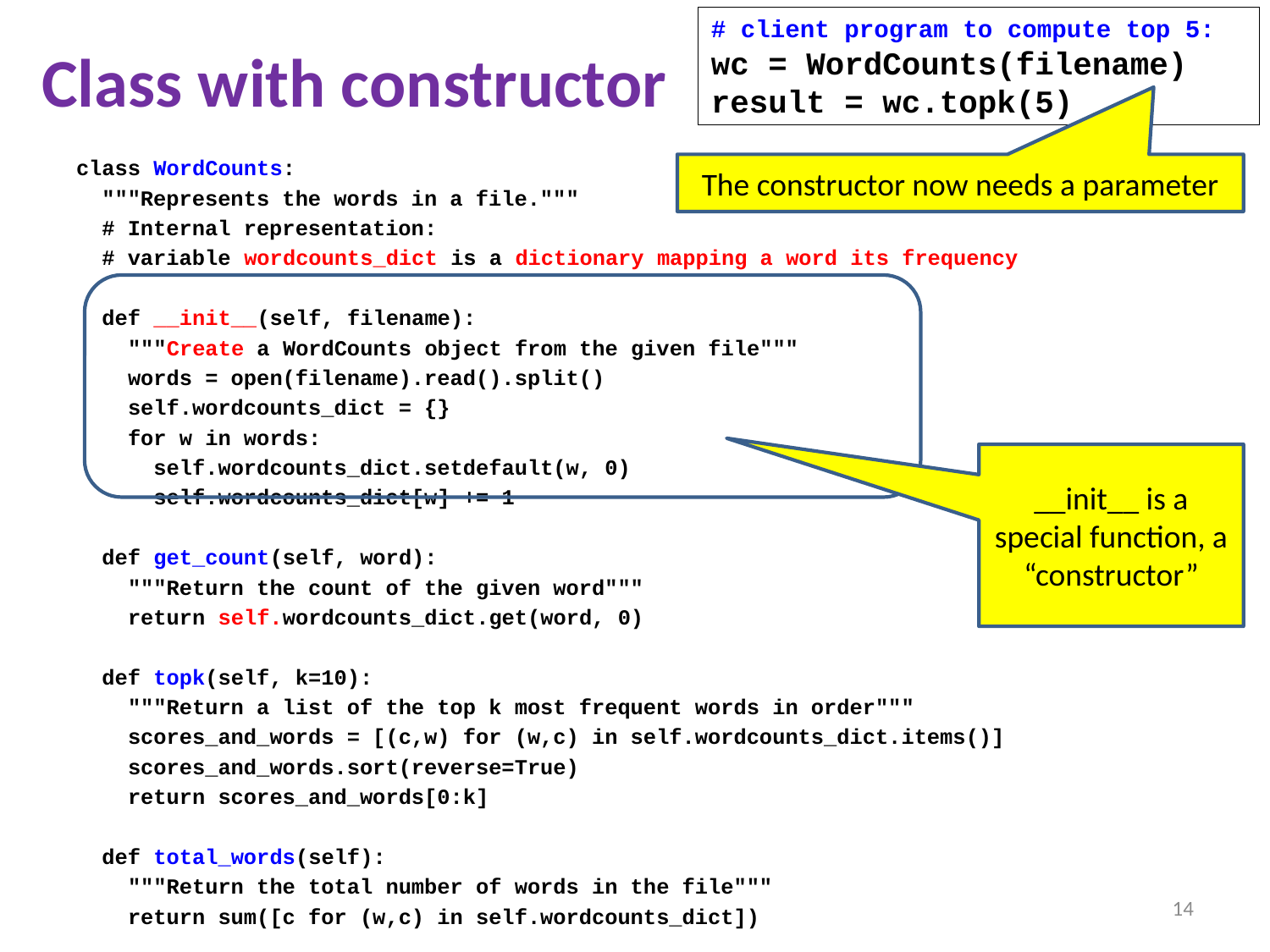

# Class with constructor
# client program to compute top 5:
wc = WordCounts(filename)
result = wc.topk(5)
class WordCounts:
  """Represents the words in a file."""
  # Internal representation:
  # variable wordcounts_dict is a dictionary mapping a word its frequency

  def __init__(self, filename):
    """Create a WordCounts object from the given file"""
    words = open(filename).read().split()
    self.wordcounts_dict = {}
    for w in words:
      self.wordcounts_dict.setdefault(w, 0)
      self.wordcounts_dict[w] += 1

  def get_count(self, word):
    """Return the count of the given word"""
    return self.wordcounts_dict.get(word, 0)

  def topk(self, k=10):
    """Return a list of the top k most frequent words in order"""
    scores_and_words = [(c,w) for (w,c) in self.wordcounts_dict.items()]
    scores_and_words.sort(reverse=True)
    return scores_and_words[0:k]

  def total_words(self):
    """Return the total number of words in the file"""
    return sum([c for (w,c) in self.wordcounts_dict])

The constructor now needs a parameter

__init__ is a special function, a “constructor”
14